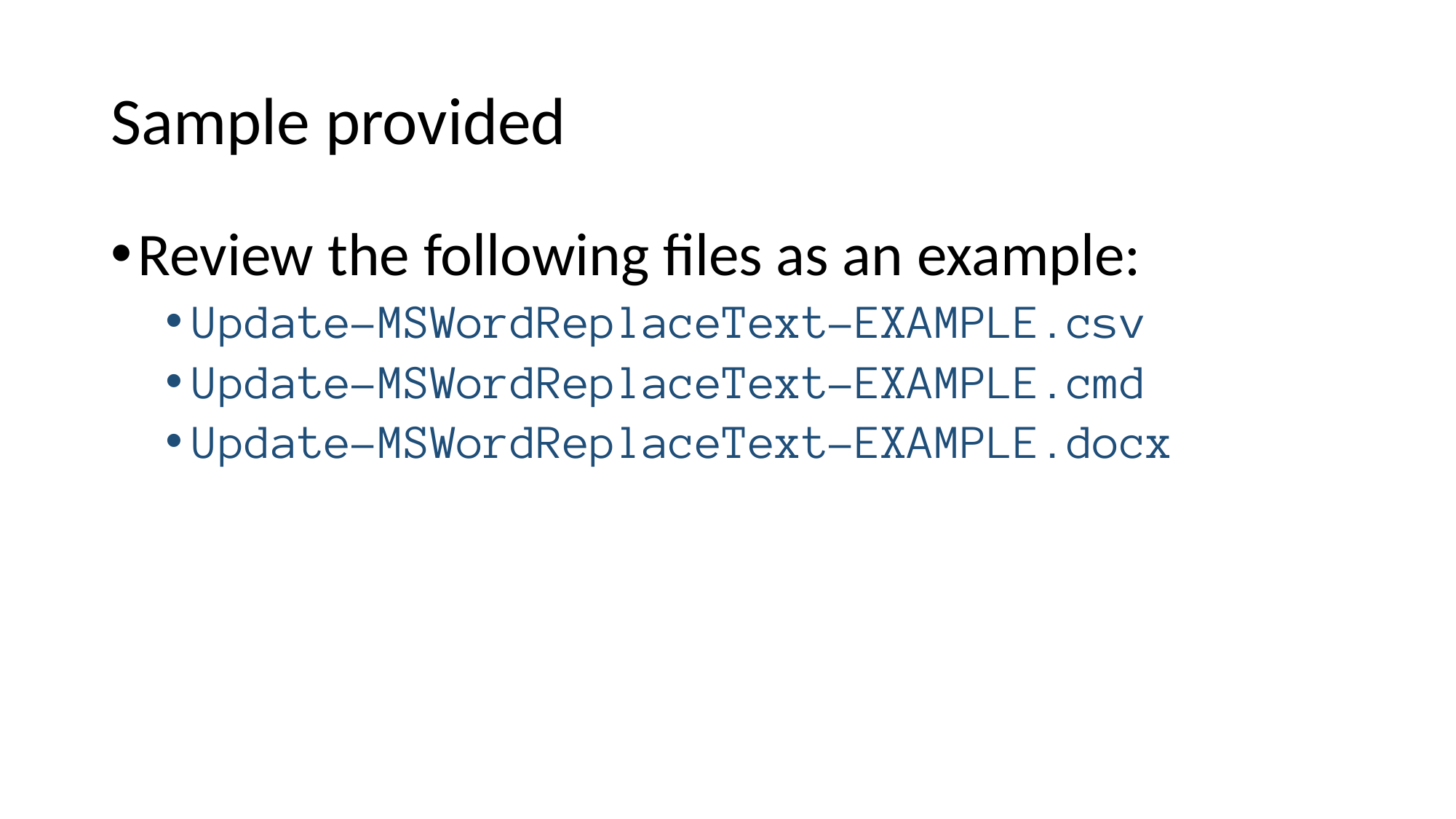

# Sample provided
Review the following files as an example:
Update-MSWordReplaceText-EXAMPLE.csv
Update-MSWordReplaceText-EXAMPLE.cmd
Update-MSWordReplaceText-EXAMPLE.docx